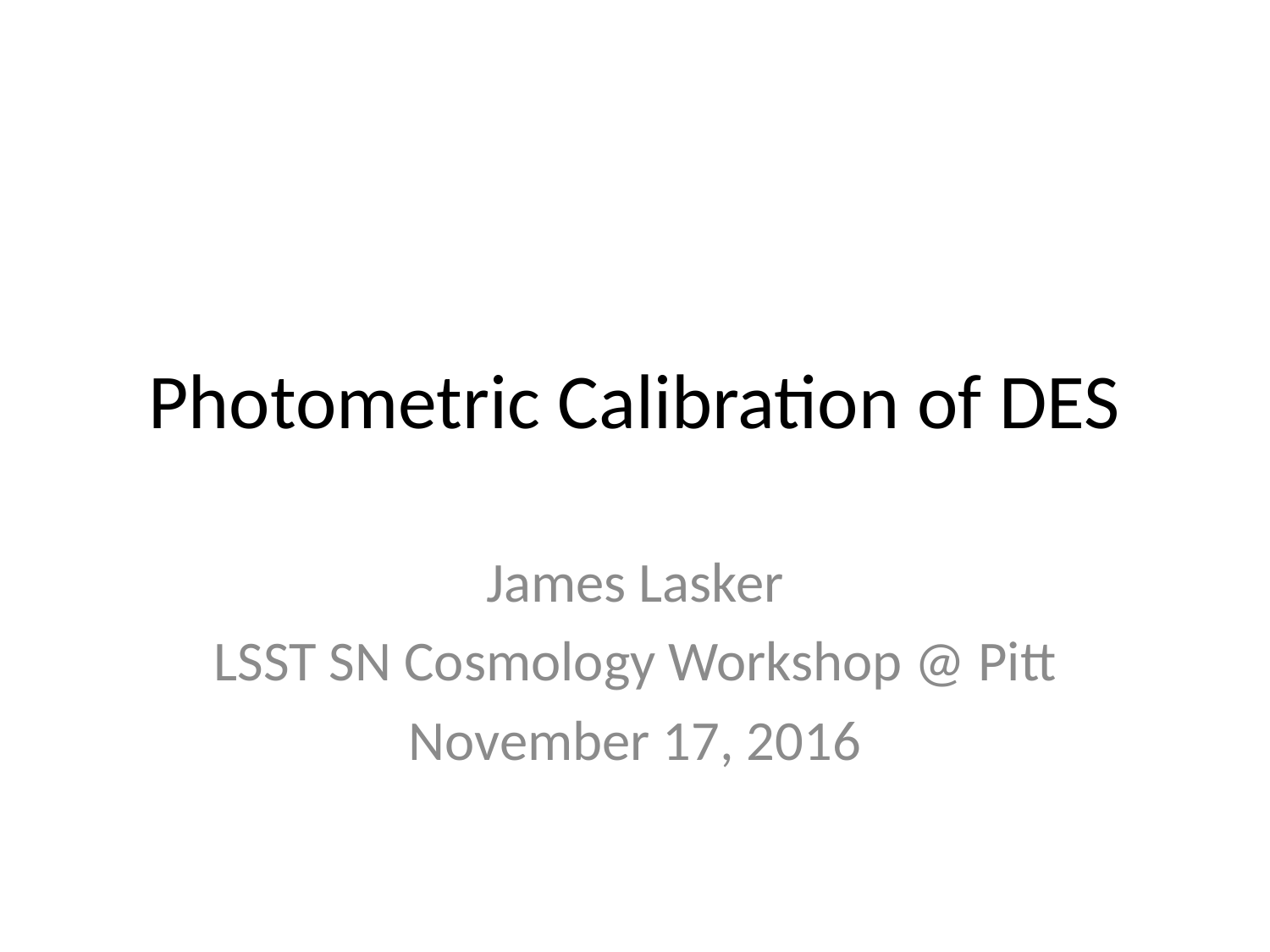

# Photometric Calibration of DES
James Lasker
LSST SN Cosmology Workshop @ Pitt
November 17, 2016